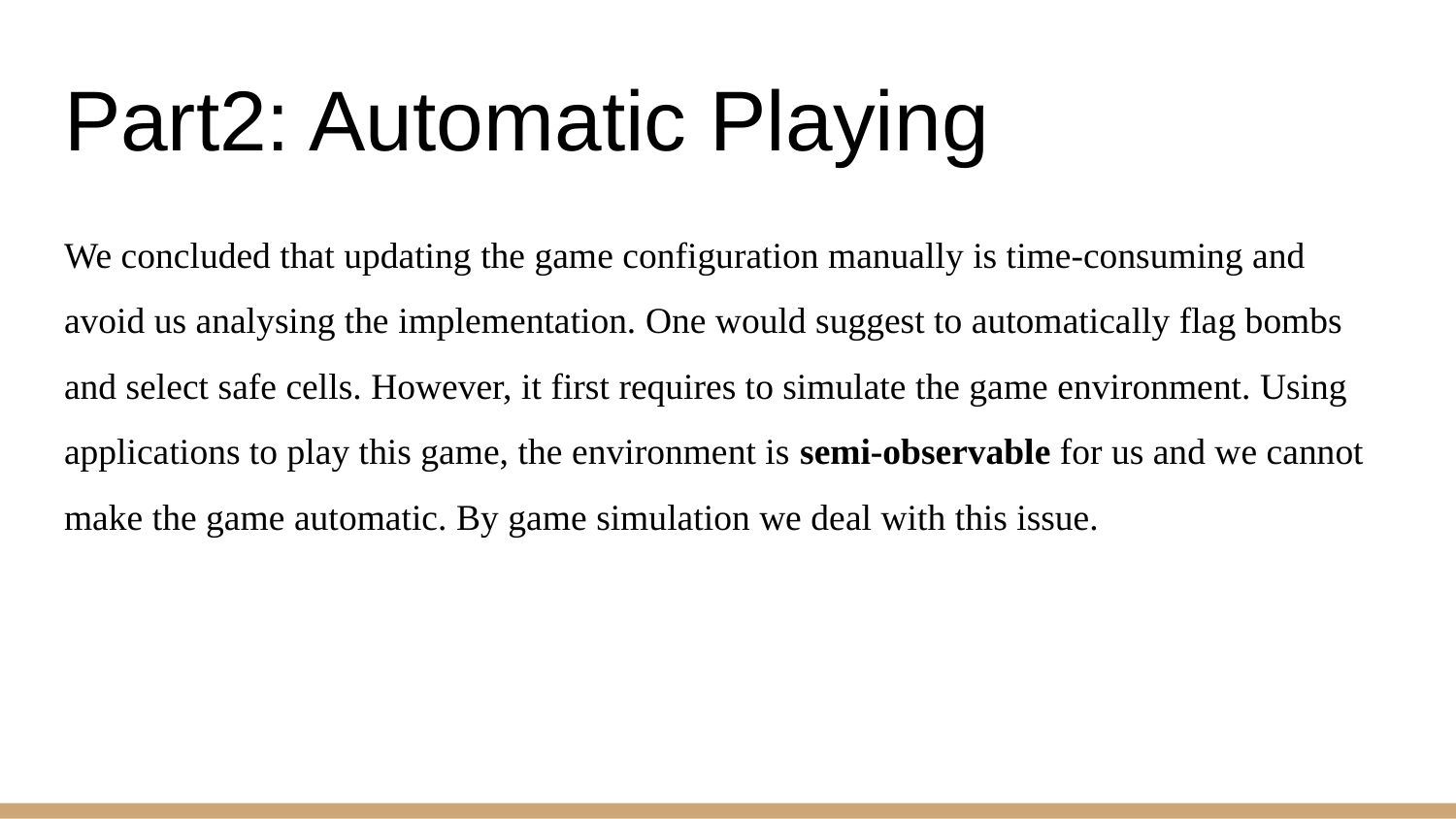

# Part2: Automatic Playing
We concluded that updating the game configuration manually is time-consuming and avoid us analysing the implementation. One would suggest to automatically flag bombs and select safe cells. However, it first requires to simulate the game environment. Using applications to play this game, the environment is semi-observable for us and we cannot make the game automatic. By game simulation we deal with this issue.